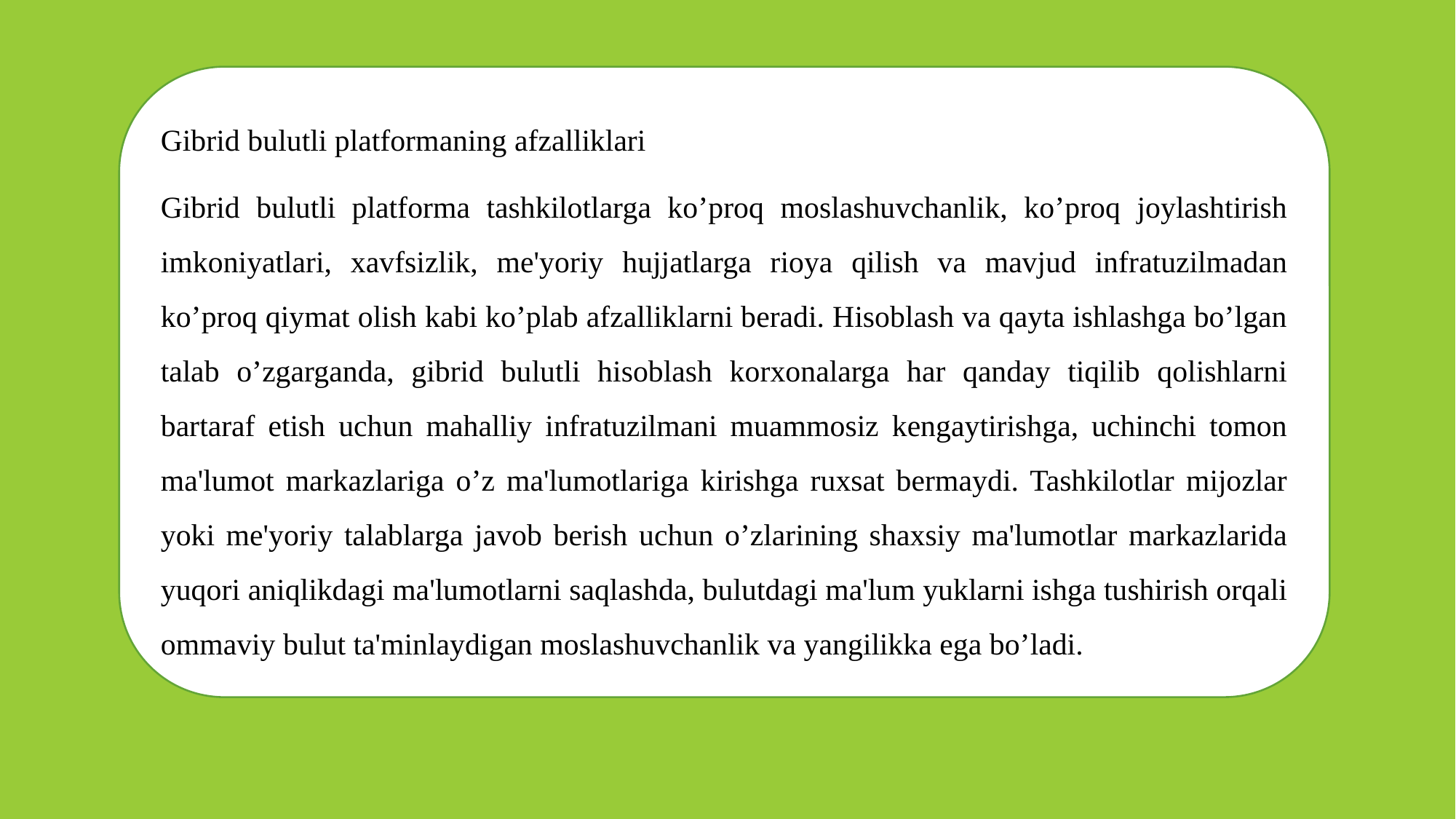

Gibrid bulutli platformaning afzalliklari
Gibrid bulutli platforma tashkilotlarga kо’proq moslashuvchanlik, kо’proq joylashtirish imkoniyatlari, хavfsizlik, me'yoriy hujjatlarga rioya qilish va mavjud infratuzilmadan kо’proq qiymat olish kabi kо’plab afzalliklarni beradi. Hisoblash va qayta ishlashga bо’lgan talab о’zgarganda, gibrid bulutli hisoblash korхonalarga har qanday tiqilib qolishlarni bartaraf etish uchun mahalliy infratuzilmani muammosiz kengaytirishga, uchinchi tomon ma'lumot markazlariga о’z ma'lumotlariga kirishga ruхsat bermaydi. Tashkilotlar mijozlar yoki me'yoriy talablarga javob berish uchun о’zlarining shaхsiy ma'lumotlar markazlarida yuqori aniqlikdagi ma'lumotlarni saqlashda, bulutdagi ma'lum yuklarni ishga tushirish orqali ommaviy bulut ta'minlaydigan moslashuvchanlik va yangilikka ega bо’ladi.